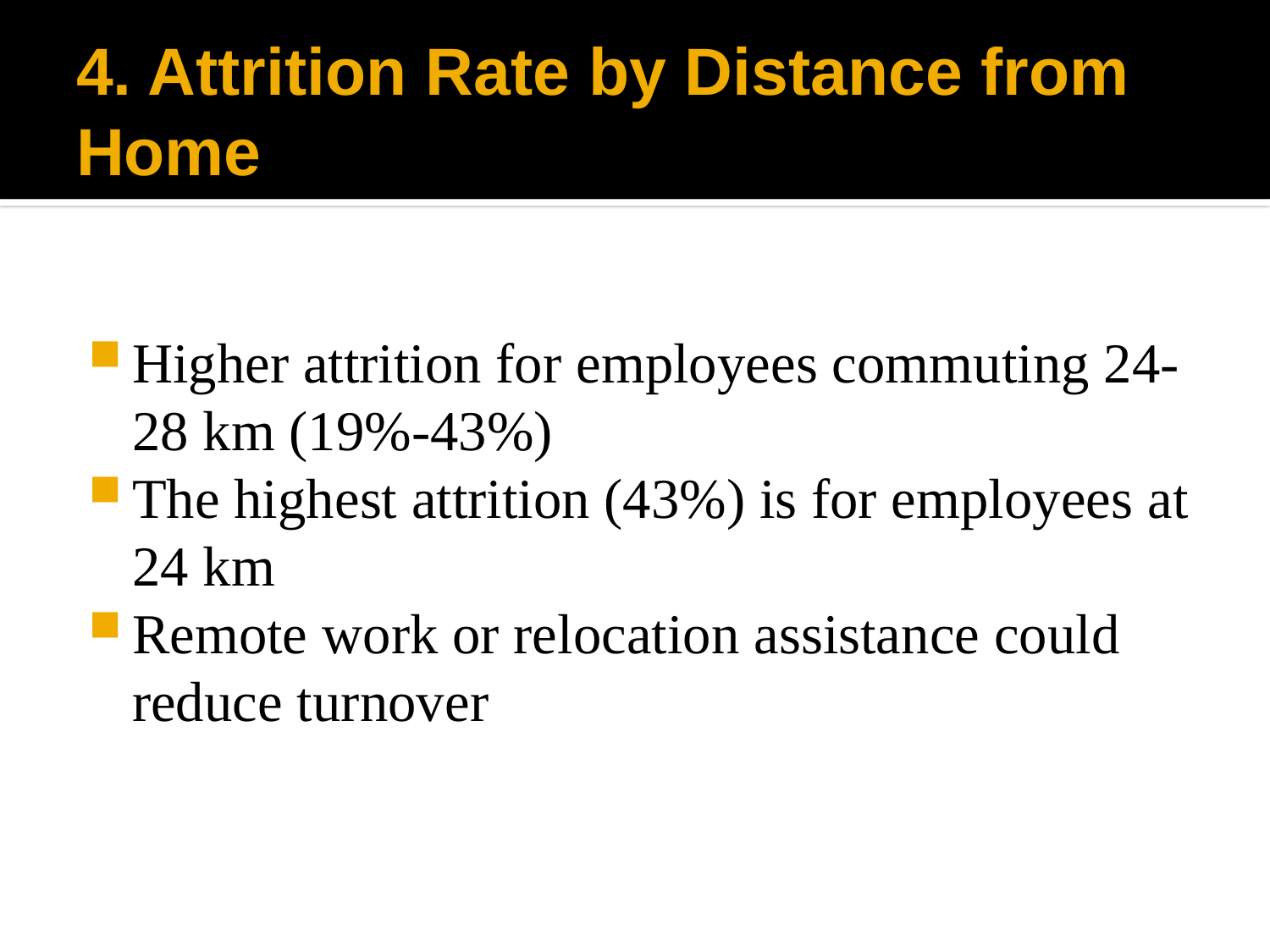

# 4. Attrition Rate by Distance from Home

Higher attrition for employees commuting 24-28 km (19%-43%)
The highest attrition (43%) is for employees at 24 km
Remote work or relocation assistance could reduce turnover